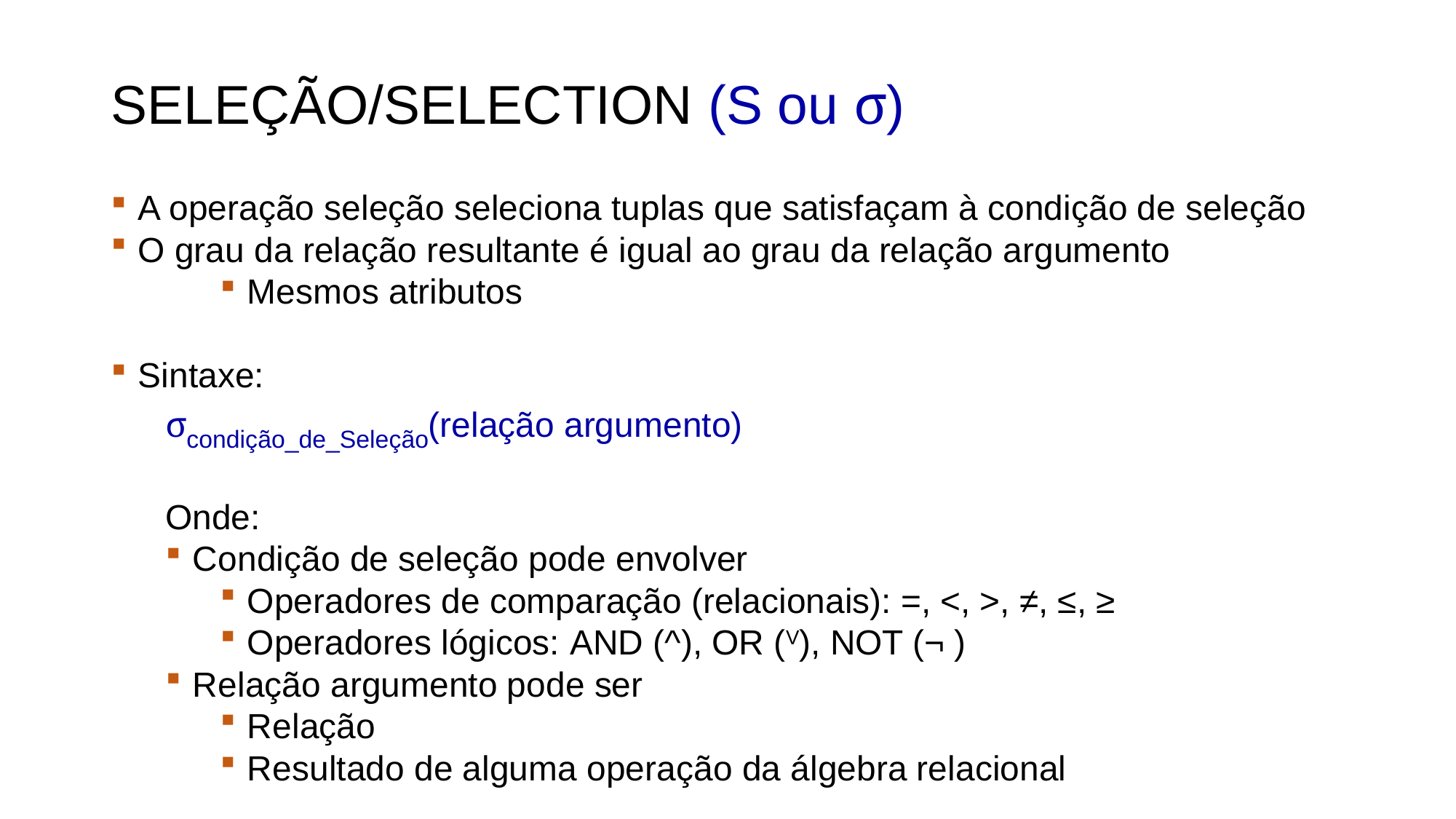

# SELEÇÃO/SELECTION (S ou σ)
A operação seleção seleciona tuplas que satisfaçam à condição de seleção
O grau da relação resultante é igual ao grau da relação argumento
Mesmos atributos

Sintaxe:
σcondição_de_Seleção(relação argumento)

Onde:
Condição de seleção pode envolver
Operadores de comparação (relacionais): =, <, >, ≠, ≤, ≥
Operadores lógicos: AND (^), OR (V), NOT (¬ )
Relação argumento pode ser
Relação
Resultado de alguma operação da álgebra relacional